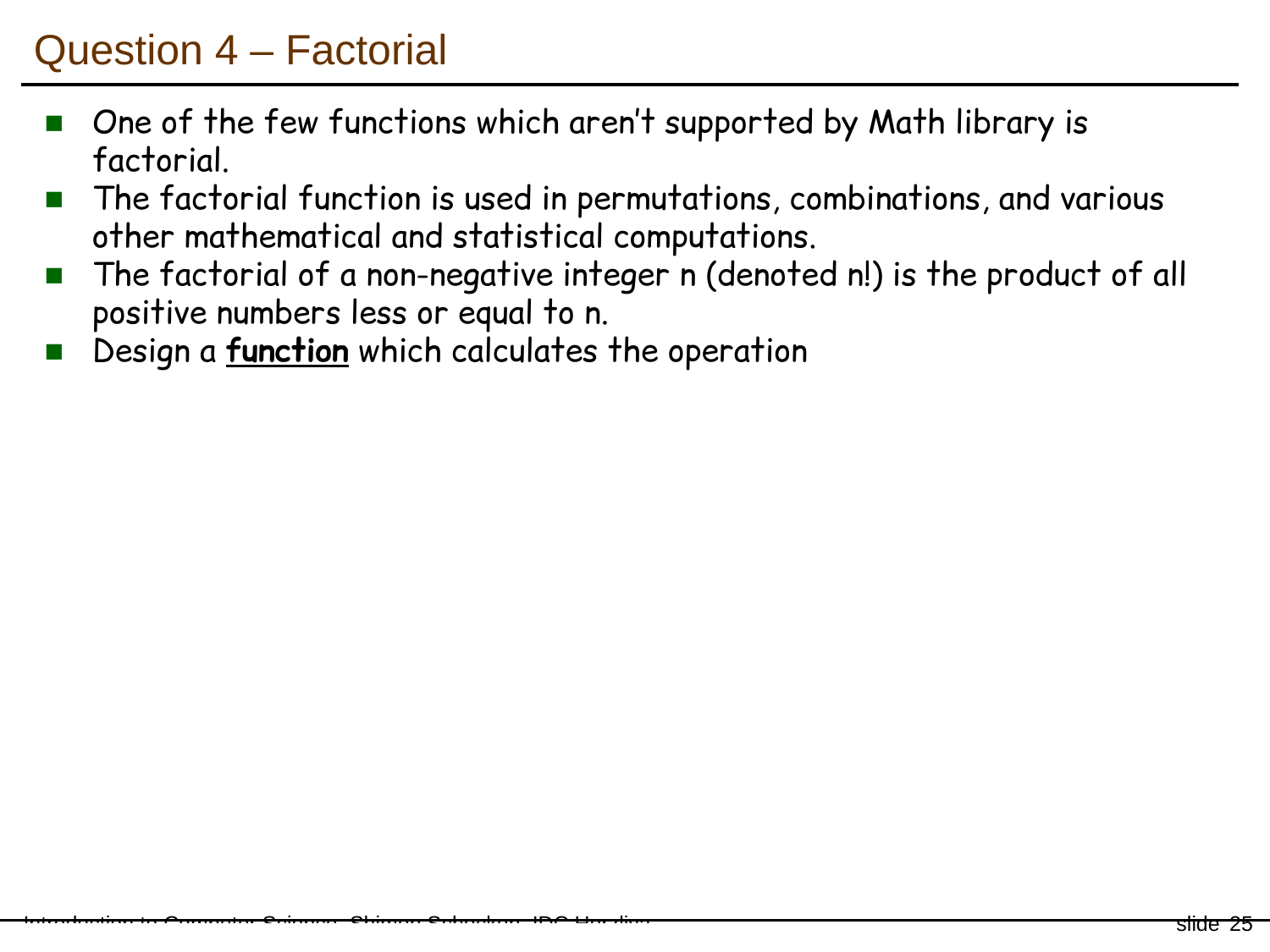

Question 4 – Factorial
One of the few functions which aren’t supported by Math library is factorial.
The factorial function is used in permutations, combinations, and various other mathematical and statistical computations.
The factorial of a non-negative integer n (denoted n!) is the product of all positive numbers less or equal to n.
Design a function which calculates the operation